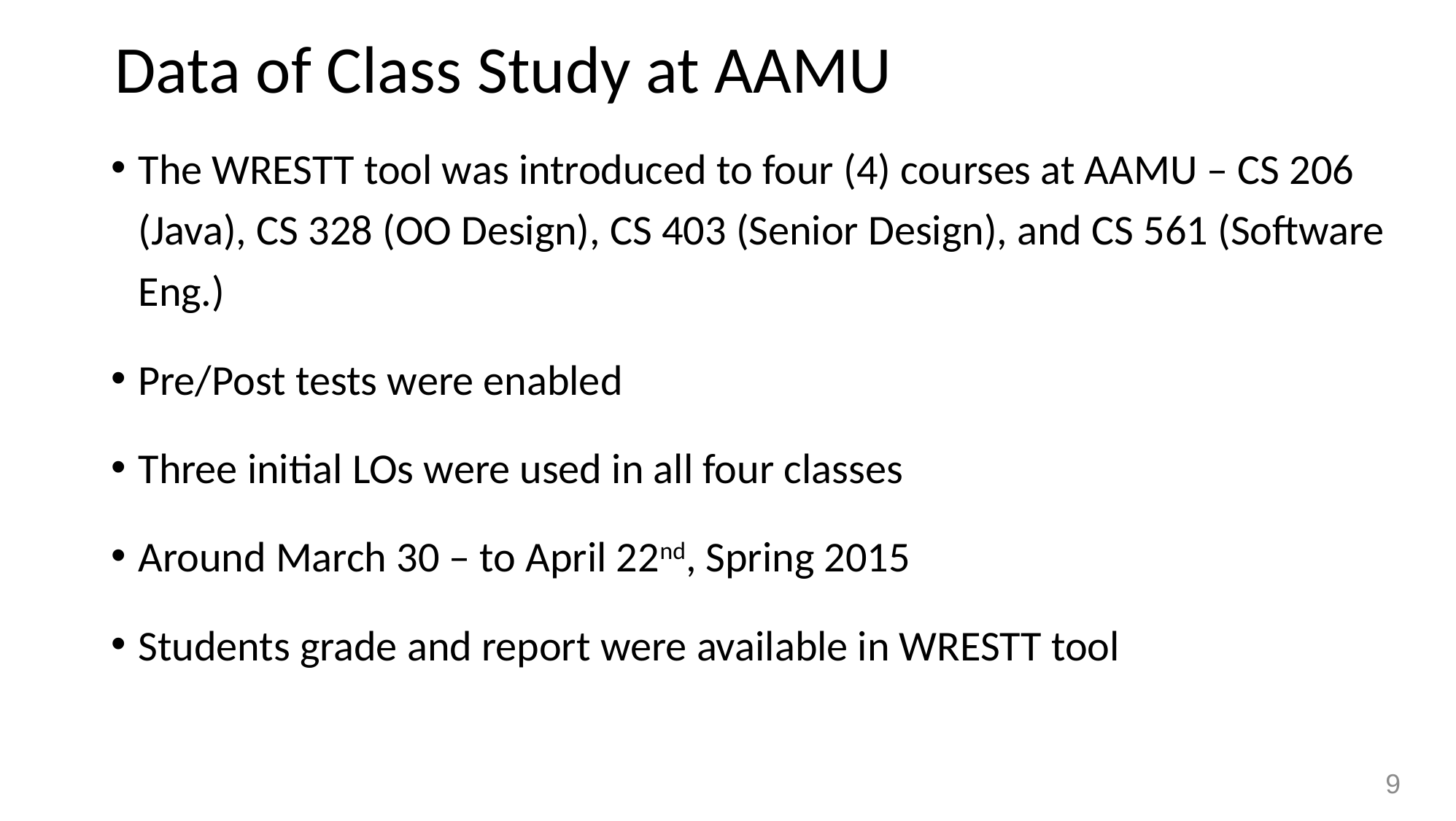

# Data of Class Study at AAMU
The WRESTT tool was introduced to four (4) courses at AAMU – CS 206 (Java), CS 328 (OO Design), CS 403 (Senior Design), and CS 561 (Software Eng.)
Pre/Post tests were enabled
Three initial LOs were used in all four classes
Around March 30 – to April 22nd, Spring 2015
Students grade and report were available in WRESTT tool

9